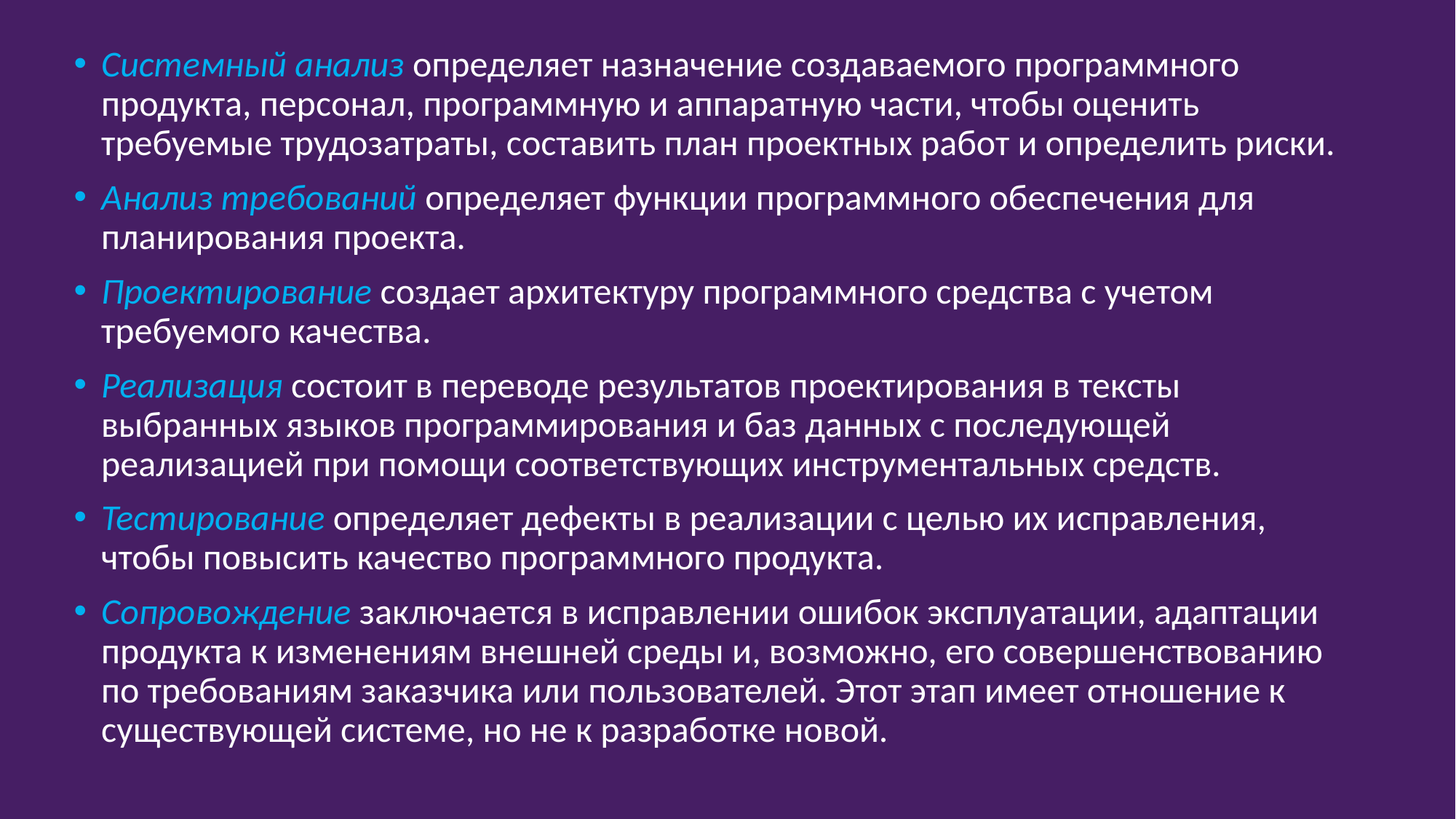

Системный анализ определяет назначение создаваемого программного продукта, персонал, программную и аппаратную части, чтобы оценить требуемые трудозатраты, составить план проектных работ и определить риски.
Анализ требований определяет функции программного обеспечения для планирования проекта.
Проектирование создает архитектуру программного средства с учетом требуемого качества.
Реализация состоит в переводе результатов проектирования в тексты выбранных языков программирования и баз данных с последующей реализацией при помощи соответствующих инструментальных средств.
Тестирование определяет дефекты в реализации с целью их исправления, чтобы повысить качество программного продукта.
Сопровождение заключается в исправлении ошибок эксплуатации, адаптации продукта к изменениям внешней среды и, возможно, его совершенствованию по требованиям заказчика или пользователей. Этот этап имеет отношение к существующей системе, но не к разработке новой.